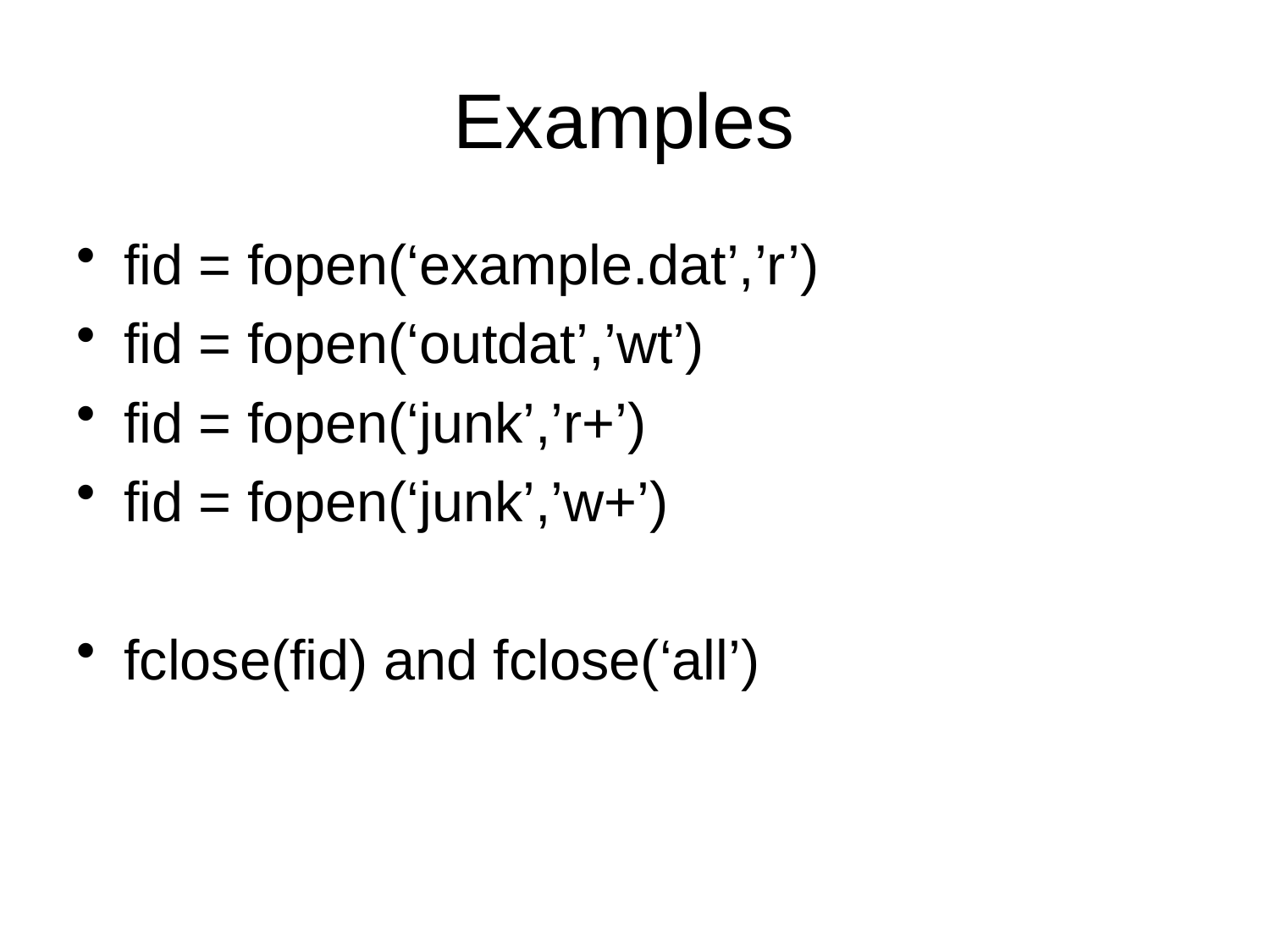

# Examples
fid = fopen(‘example.dat’,’r’)
fid = fopen(‘outdat’,’wt’)
fid = fopen(‘junk’,’r+’)
fid = fopen(‘junk’,’w+’)

fclose(fid) and fclose(‘all’)